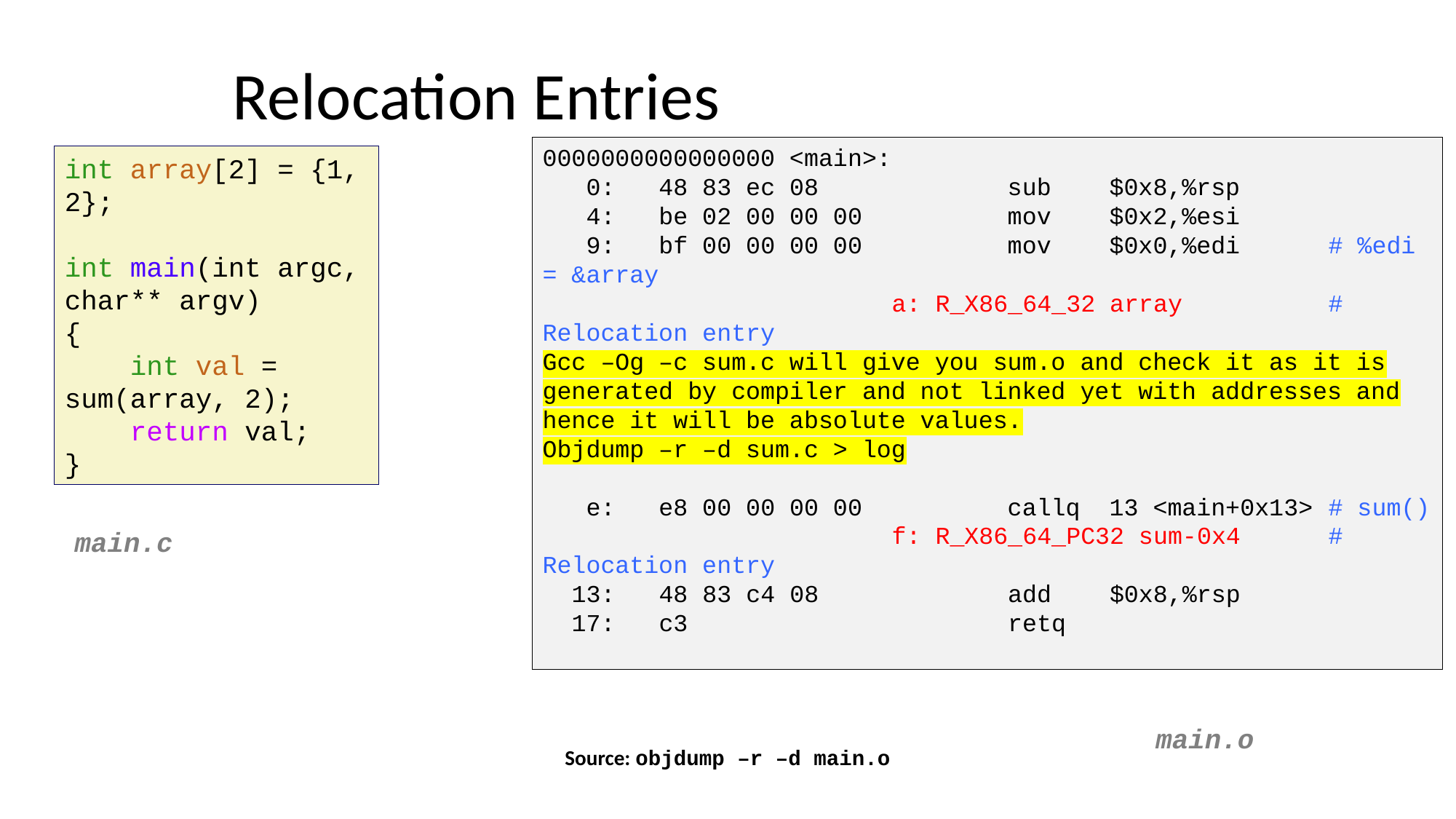

Relocation Entries
0000000000000000 <main>:
   0:   48 83 ec 08             sub    $0x8,%rsp
   4:   be 02 00 00 00          mov    $0x2,%esi
   9:   bf 00 00 00 00          mov    $0x0,%edi      # %edi = &array
                        a: R_X86_64_32 array          # Relocation entry
Gcc –Og –c sum.c will give you sum.o and check it as it is generated by compiler and not linked yet with addresses and hence it will be absolute values.
Objdump –r –d sum.c > log

   e:   e8 00 00 00 00          callq  13 <main+0x13> # sum()
                        f: R_X86_64_PC32 sum-0x4      # Relocation entry
  13:   48 83 c4 08             add    $0x8,%rsp
  17:   c3                      retq

int array[2] = {1, 2};

int main(int argc, char** argv)
{
    int val = sum(array, 2);
    return val;
}
main.c
main.o
Source: objdump –r –d main.o